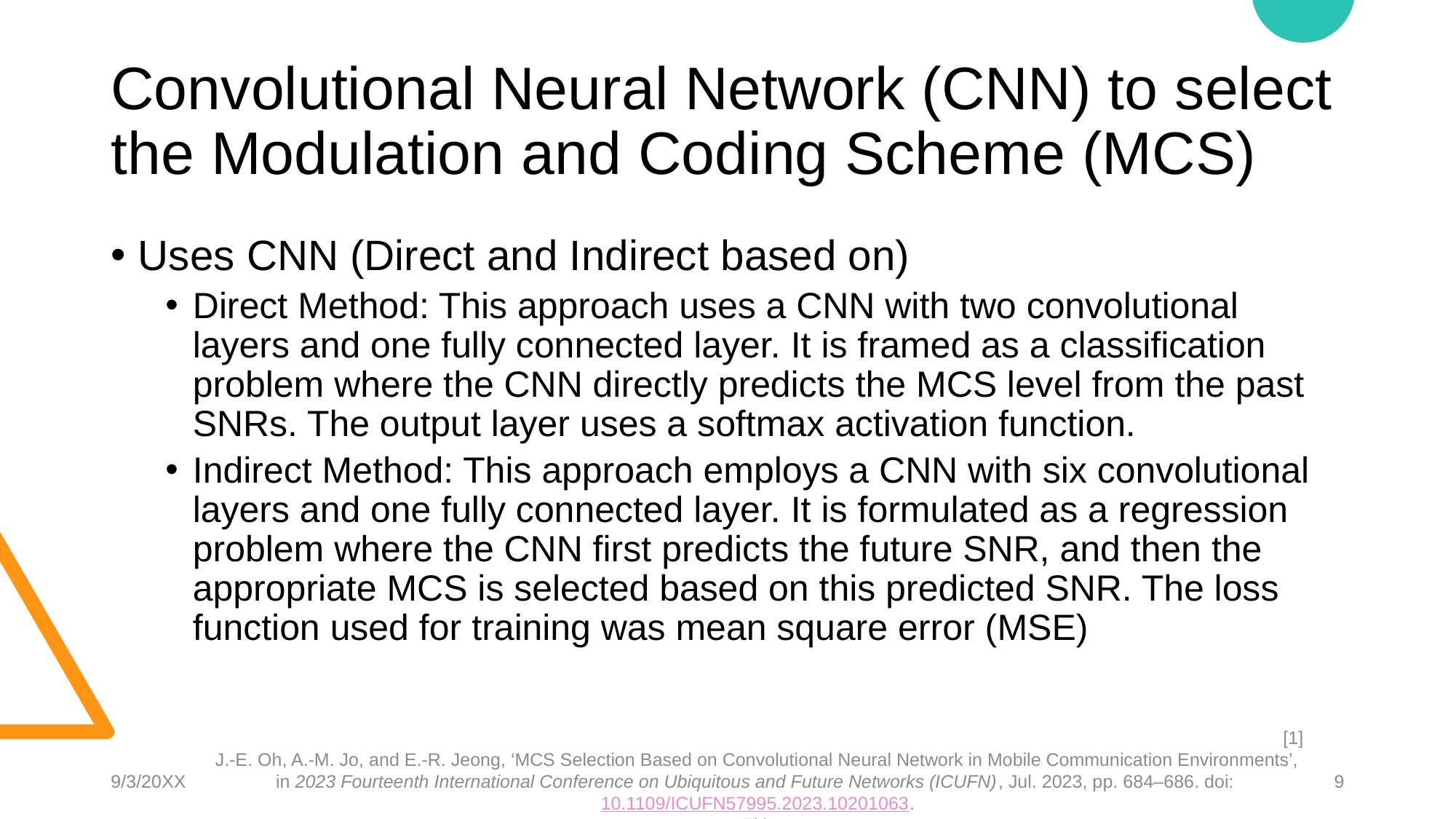

# Convolutional Neural Network (CNN) to select the Modulation and Coding Scheme (MCS)
Uses CNN (Direct and Indirect based on)
Direct Method: This approach uses a CNN with two convolutional layers and one fully connected layer. It is framed as a classification problem where the CNN directly predicts the MCS level from the past SNRs. The output layer uses a softmax activation function.
Indirect Method: This approach employs a CNN with six convolutional layers and one fully connected layer. It is formulated as a regression problem where the CNN first predicts the future SNR, and then the appropriate MCS is selected based on this predicted SNR. The loss function used for training was mean square error (MSE)
9/3/20XX
[1]
J.-E. Oh, A.-M. Jo, and E.-R. Jeong, ‘MCS Selection Based on Convolutional Neural Network in Mobile Communication Environments’, in 2023 Fourteenth International Conference on Ubiquitous and Future Networks (ICUFN), Jul. 2023, pp. 684–686. doi: 10.1109/ICUFN57995.2023.10201063.
 Title
9